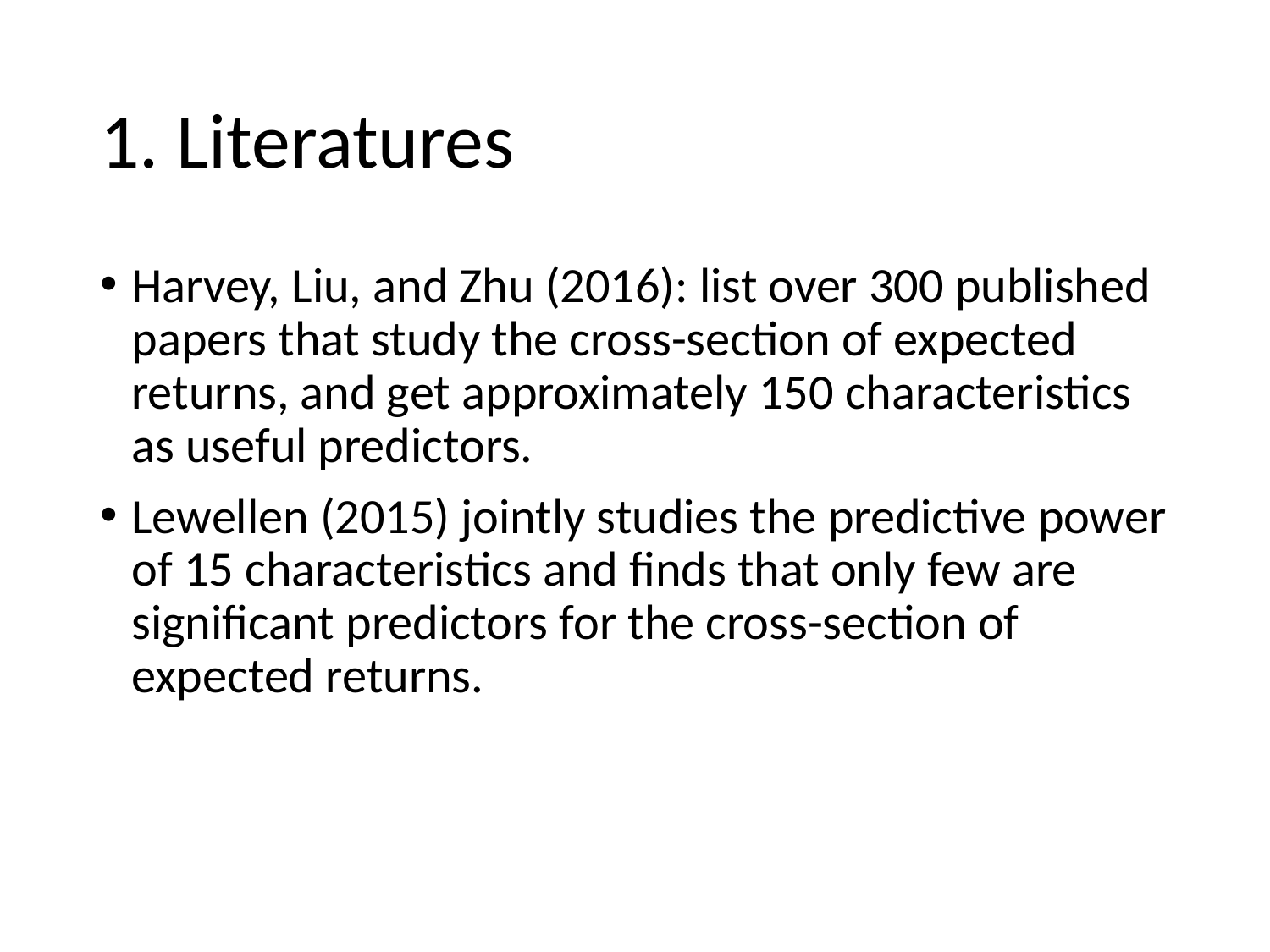

# 1. Literatures
Harvey, Liu, and Zhu (2016): list over 300 published papers that study the cross-section of expected returns, and get approximately 150 characteristics as useful predictors.
Lewellen (2015) jointly studies the predictive power of 15 characteristics and finds that only few are significant predictors for the cross-section of expected returns.